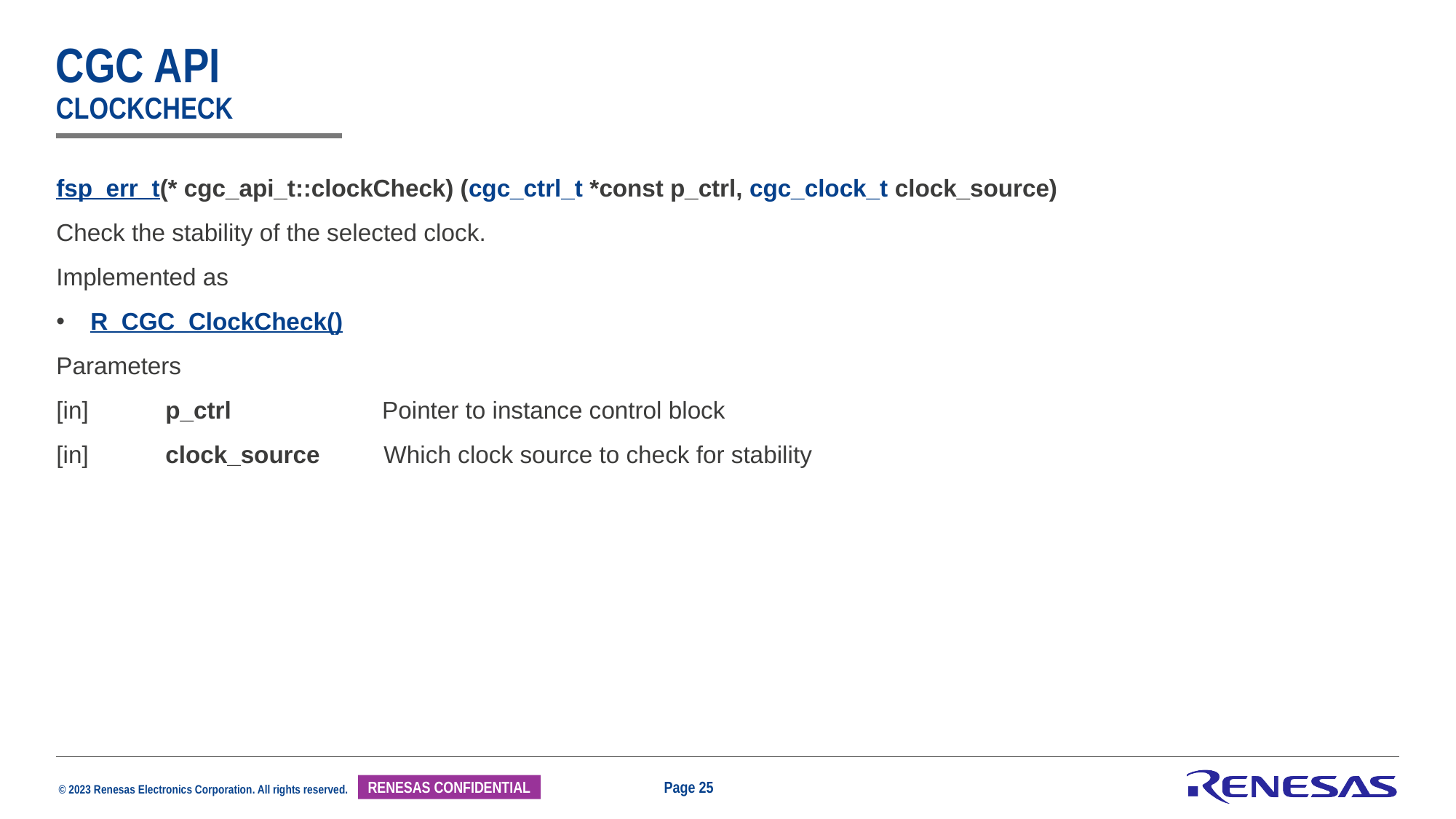

# CGC api clockCheck
| fsp\_err\_t(\* cgc\_api\_t::clockCheck) (cgc\_ctrl\_t \*const p\_ctrl, cgc\_clock\_t clock\_source) Check the stability of the selected clock. Implemented as R\_CGC\_ClockCheck() Parameters [in] p\_ctrl Pointer to instance control block [in] clock\_source Which clock source to check for stability |
| --- |